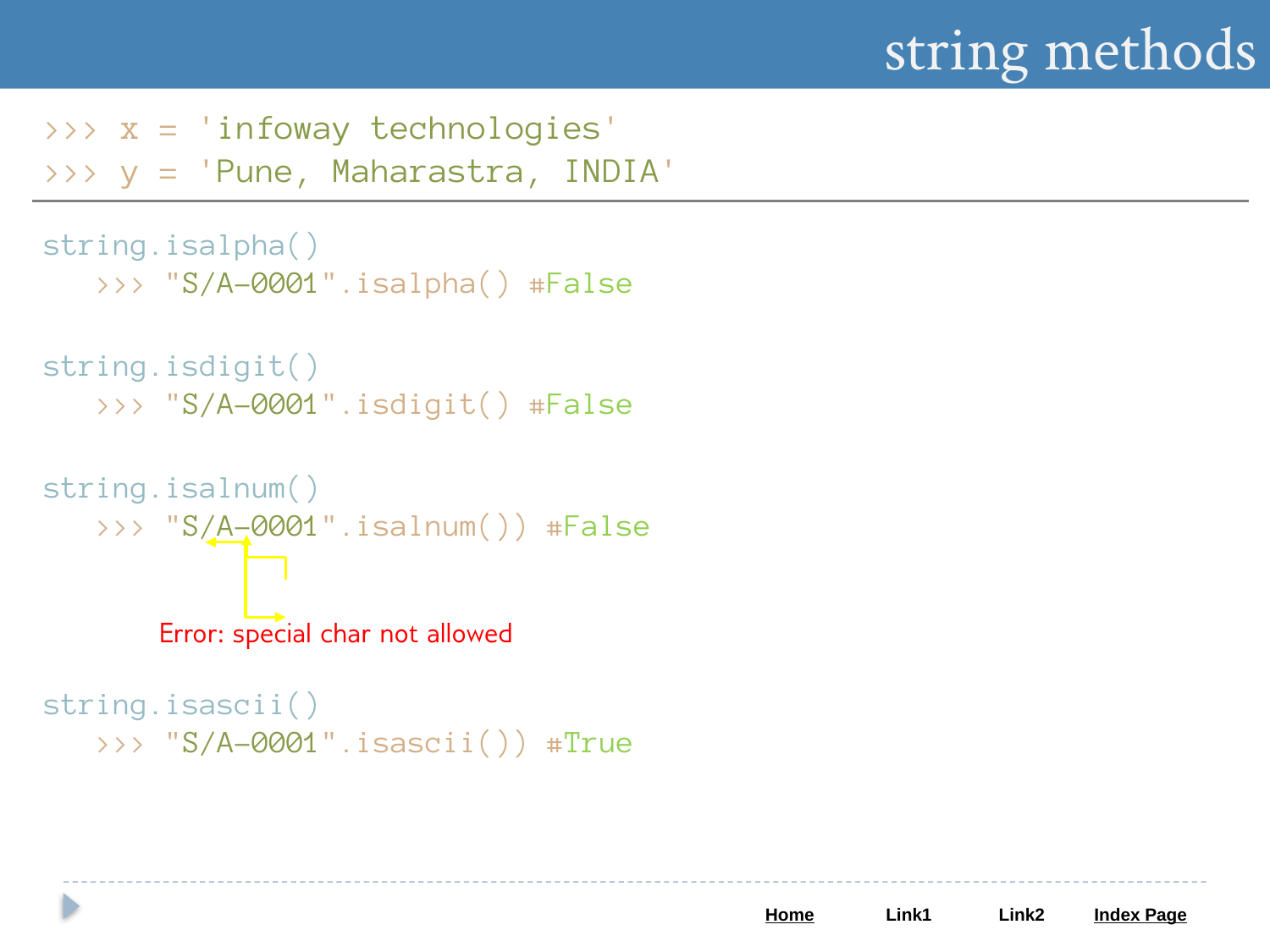

string methods
>>> x = 'infoway technologies'
>>> y = 'Pune, Maharastra, INDIA'
string.isalpha()
   >>> "S/A-0001".isalpha() #False
string.isdigit()
   >>> "S/A-0001".isdigit() #False
string.isalnum()
   >>> "S/A-0001".isalnum()) #False
Error: special char not allowed
string.isascii()
   >>> "S/A-0001".isascii()) #True